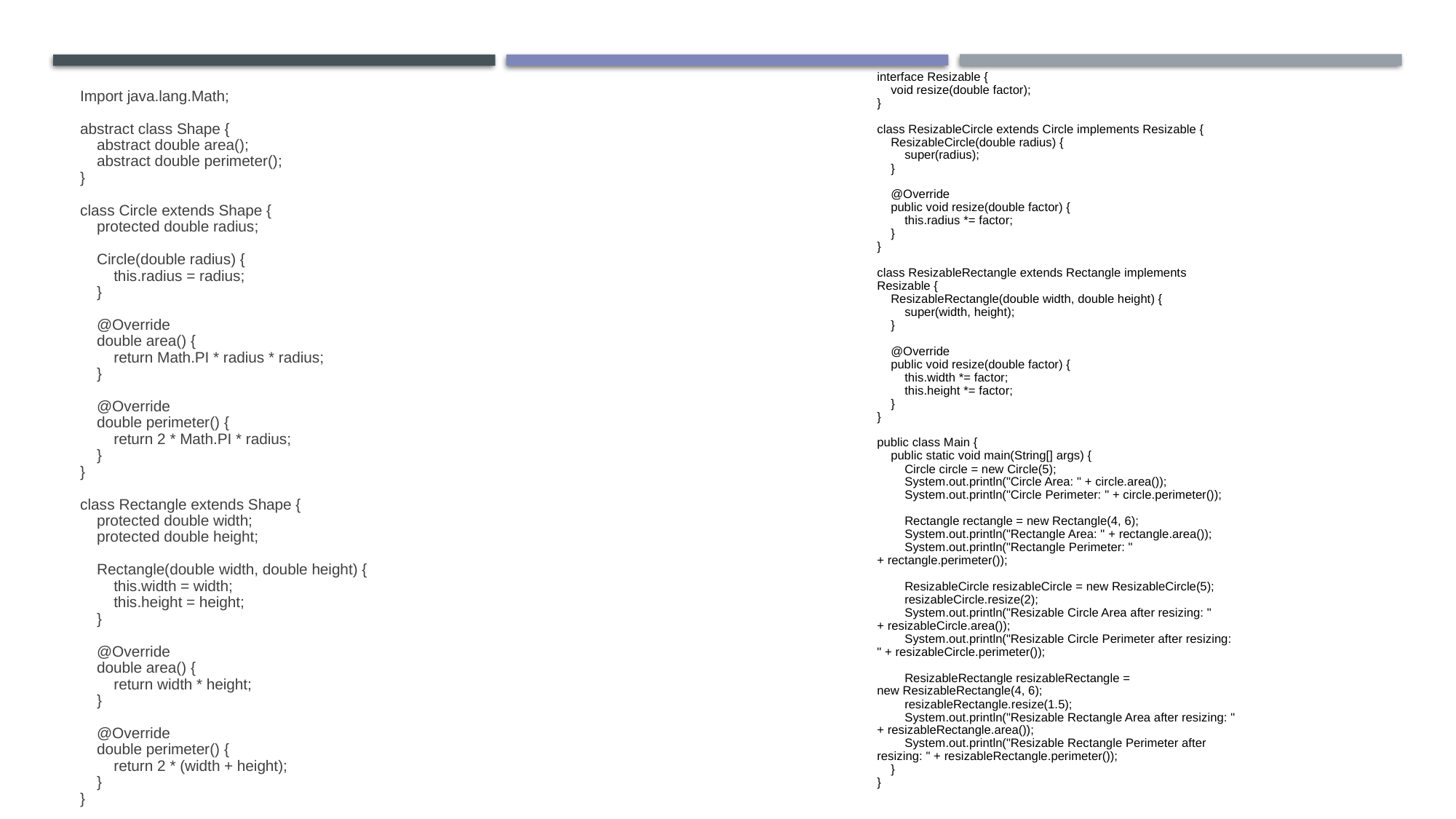

interface Resizable {
    void resize(double factor);
}

class ResizableCircle extends Circle implements Resizable {
    ResizableCircle(double radius) {
        super(radius);
    }

    @Override
    public void resize(double factor) {
        this.radius *= factor;
    }
}

class ResizableRectangle extends Rectangle implements Resizable {
    ResizableRectangle(double width, double height) {
        super(width, height);
    }

    @Override
    public void resize(double factor) {
        this.width *= factor;
        this.height *= factor;
    }
}

public class Main {
    public static void main(String[] args) {
        Circle circle = new Circle(5);
        System.out.println("Circle Area: " + circle.area());
        System.out.println("Circle Perimeter: " + circle.perimeter());

        Rectangle rectangle = new Rectangle(4, 6);
        System.out.println("Rectangle Area: " + rectangle.area());
        System.out.println("Rectangle Perimeter: " + rectangle.perimeter());

        ResizableCircle resizableCircle = new ResizableCircle(5);
        resizableCircle.resize(2);
        System.out.println("Resizable Circle Area after resizing: " + resizableCircle.area());
        System.out.println("Resizable Circle Perimeter after resizing: " + resizableCircle.perimeter());

        ResizableRectangle resizableRectangle = new ResizableRectangle(4, 6);
        resizableRectangle.resize(1.5);
        System.out.println("Resizable Rectangle Area after resizing: " + resizableRectangle.area());
        System.out.println("Resizable Rectangle Perimeter after resizing: " + resizableRectangle.perimeter());
    }
}

Import java.lang.Math;

abstract class Shape {
    abstract double area();
    abstract double perimeter();
}

class Circle extends Shape {
    protected double radius;

    Circle(double radius) {
        this.radius = radius;
    }

    @Override
    double area() {
        return Math.PI * radius * radius;
    }

    @Override
    double perimeter() {
        return 2 * Math.PI * radius;
    }
}

class Rectangle extends Shape {
    protected double width;
    protected double height;

    Rectangle(double width, double height) {
        this.width = width;
        this.height = height;
    }

    @Override
    double area() {
        return width * height;
    }

    @Override
    double perimeter() {
        return 2 * (width + height);
    }
}